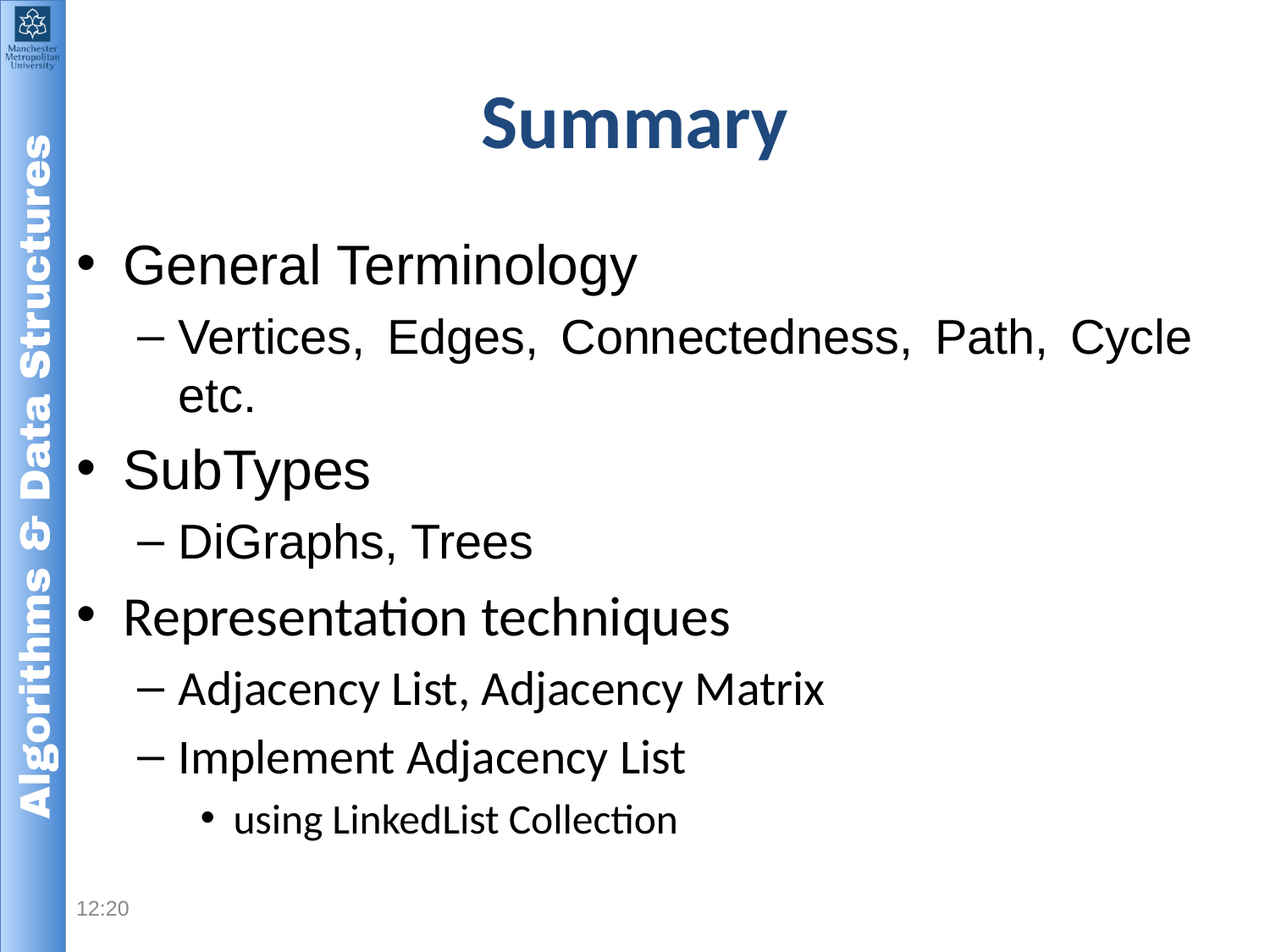

# Summary
General Terminology
Vertices, Edges, Connectedness, Path, Cycle etc.
SubTypes
DiGraphs, Trees
Representation techniques
Adjacency List, Adjacency Matrix
Implement Adjacency List
using LinkedList Collection
12:20